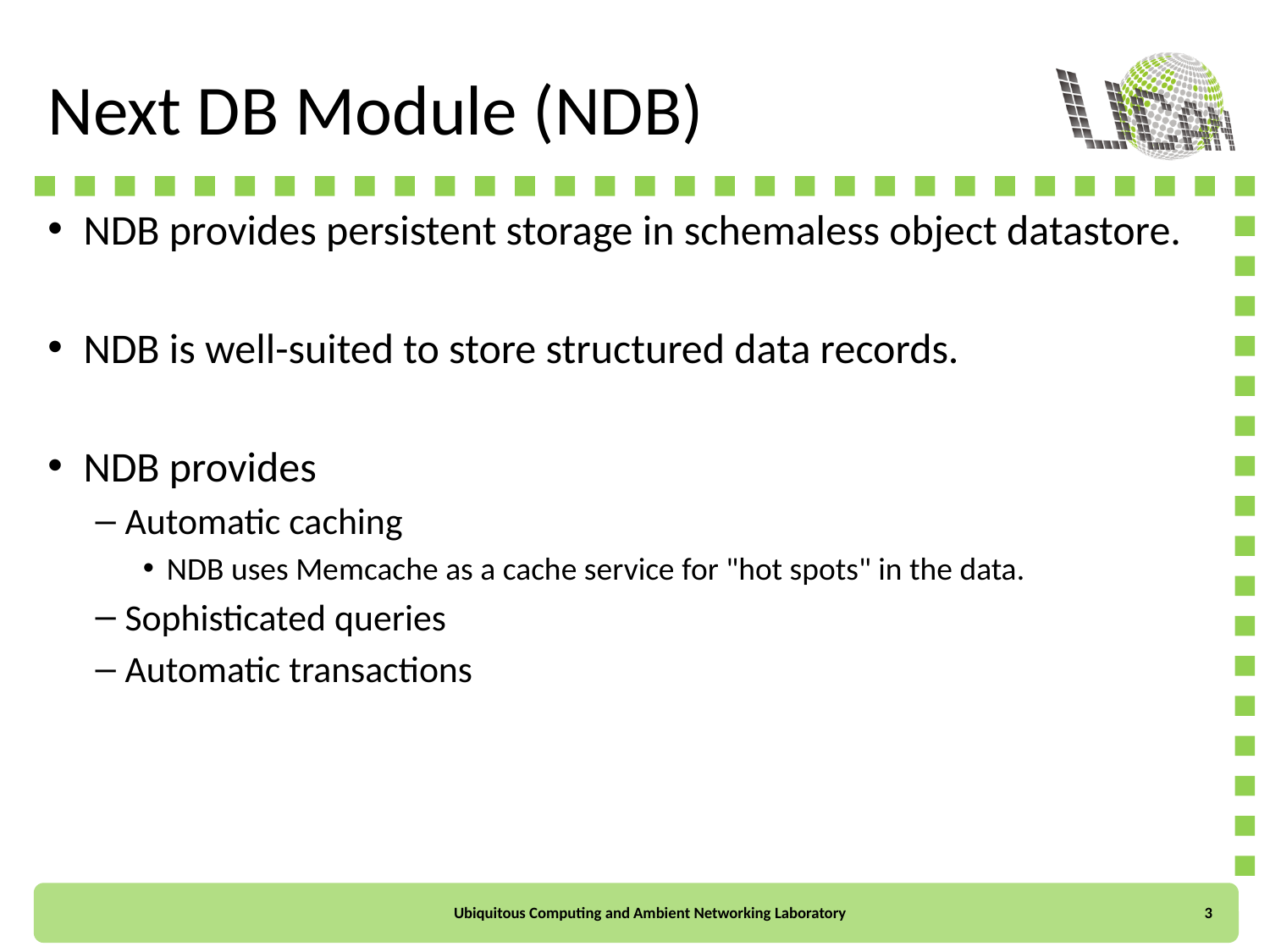

# Next DB Module (NDB)
NDB provides persistent storage in schemaless object datastore.

NDB is well-suited to store structured data records.

NDB provides
Automatic caching
NDB uses Memcache as a cache service for "hot spots" in the data.
Sophisticated queries
Automatic transactions
3
Ubiquitous Computing and Ambient Networking Laboratory